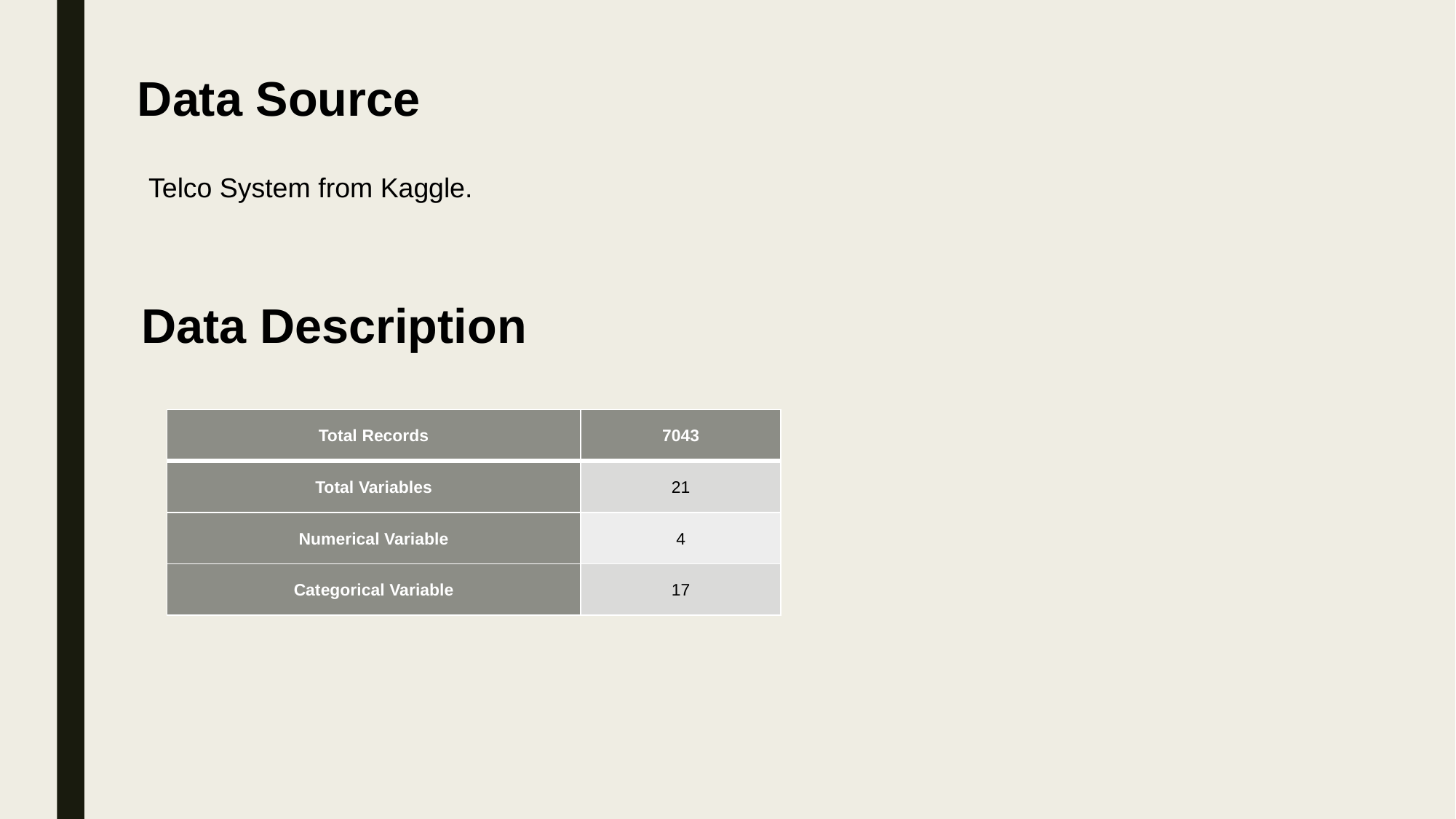

Data Source
Telco System from Kaggle.

Data Description
| Total Records | 7043 |
| --- | --- |
| Total Variables | 21 |
| Numerical Variable | 4 |
| Categorical Variable | 17 |